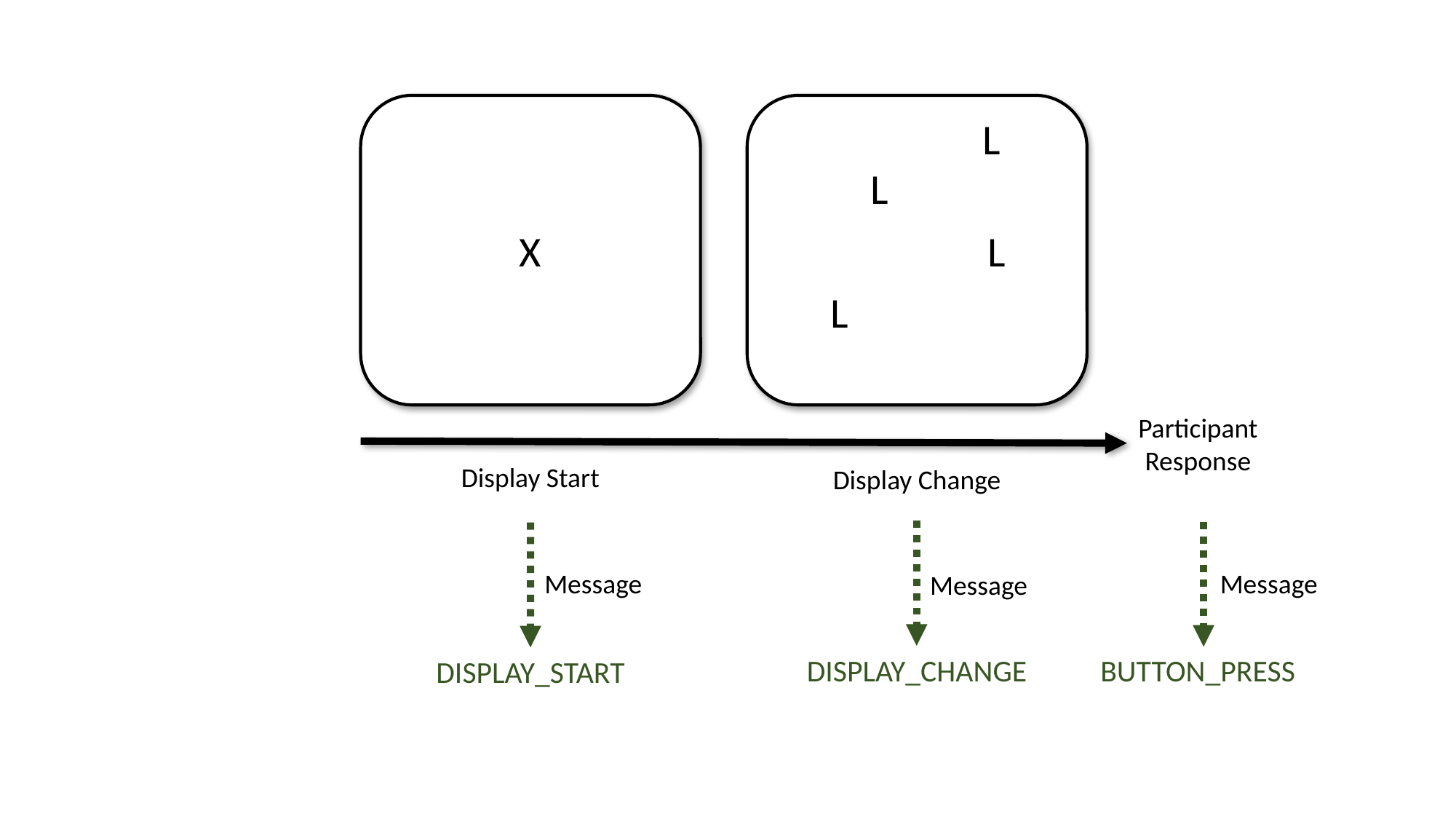

L
L
X
L
L
Participant Response
Display Start
Display Change
Message
Message
Message
DISPLAY_CHANGE
BUTTON_PRESS
DISPLAY_START